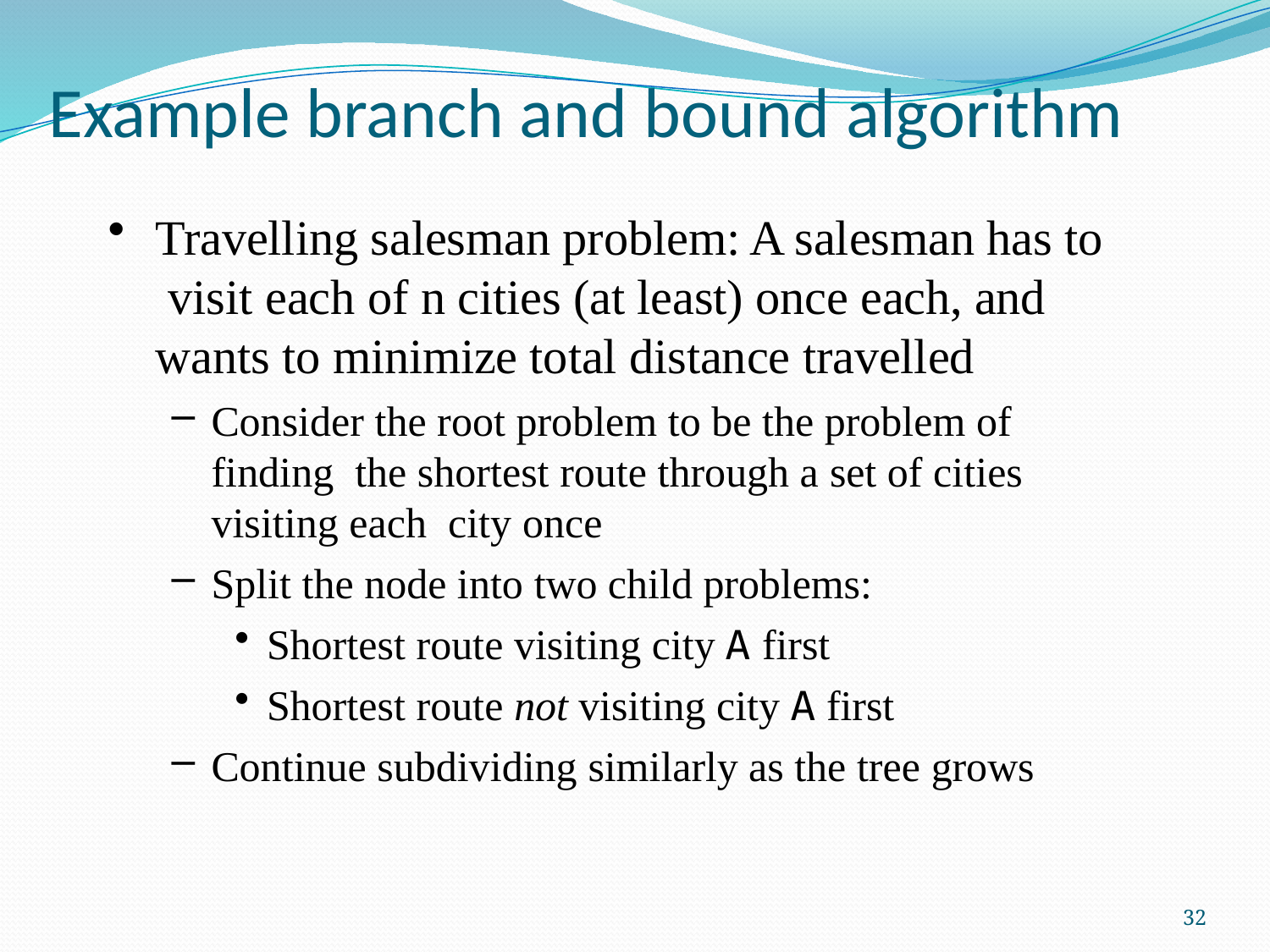

# Example branch and bound algorithm
Travelling salesman problem: A salesman has to  visit each of n cities (at least) once each, and  wants to minimize total distance travelled
Consider the root problem to be the problem of finding  the shortest route through a set of cities visiting each  city once
Split the node into two child problems:
Shortest route visiting city A first
Shortest route not visiting city A first
Continue subdividing similarly as the tree grows
32